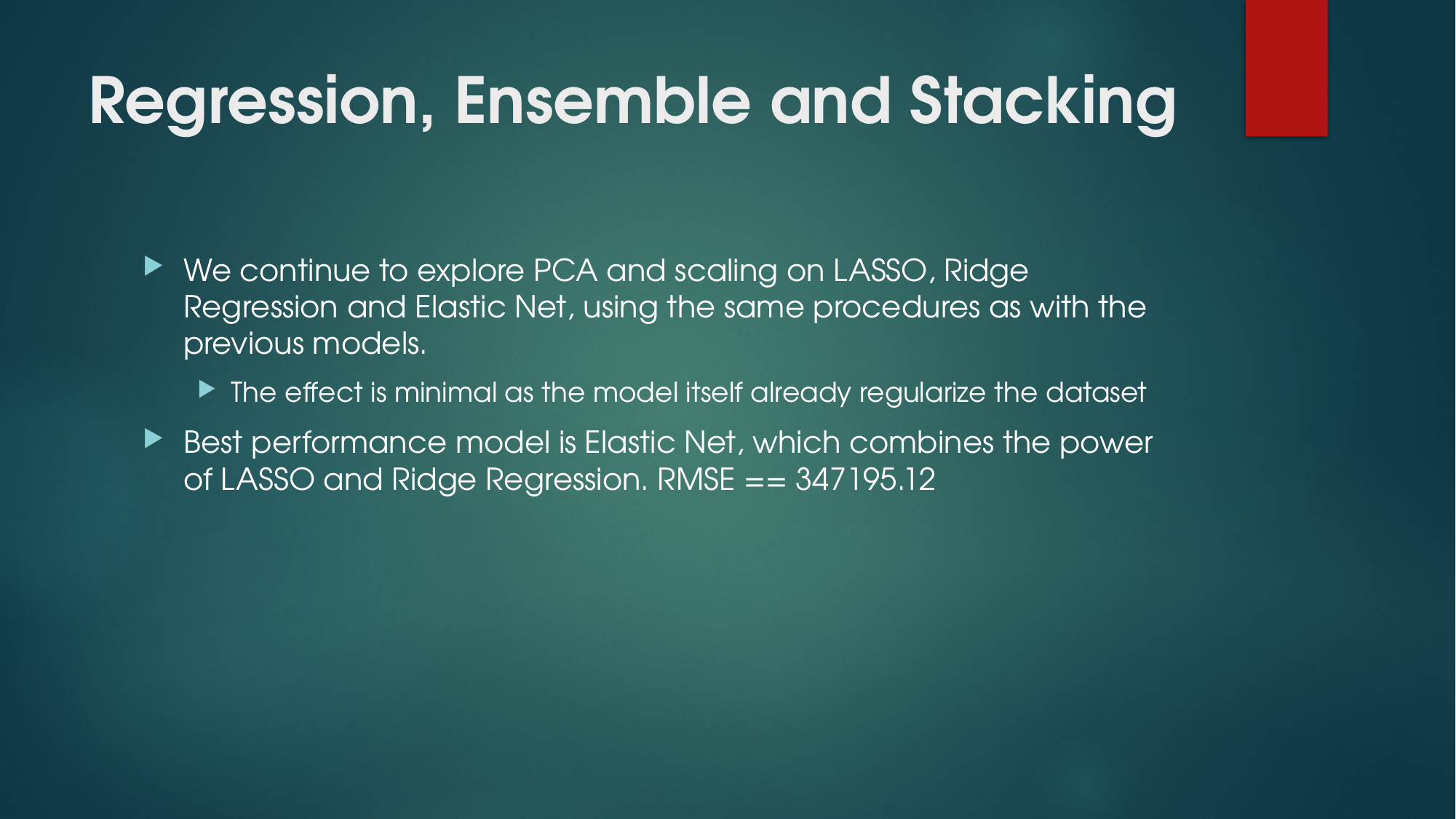

# Regression, Ensemble and Stacking
We continue to explore PCA and scaling on LASSO, Ridge Regression and Elastic Net, using the same procedures as with the previous models.
The effect is minimal as the model itself already regularize the dataset
Best performance model is Elastic Net, which combines the power of LASSO and Ridge Regression. RMSE == 347195.12